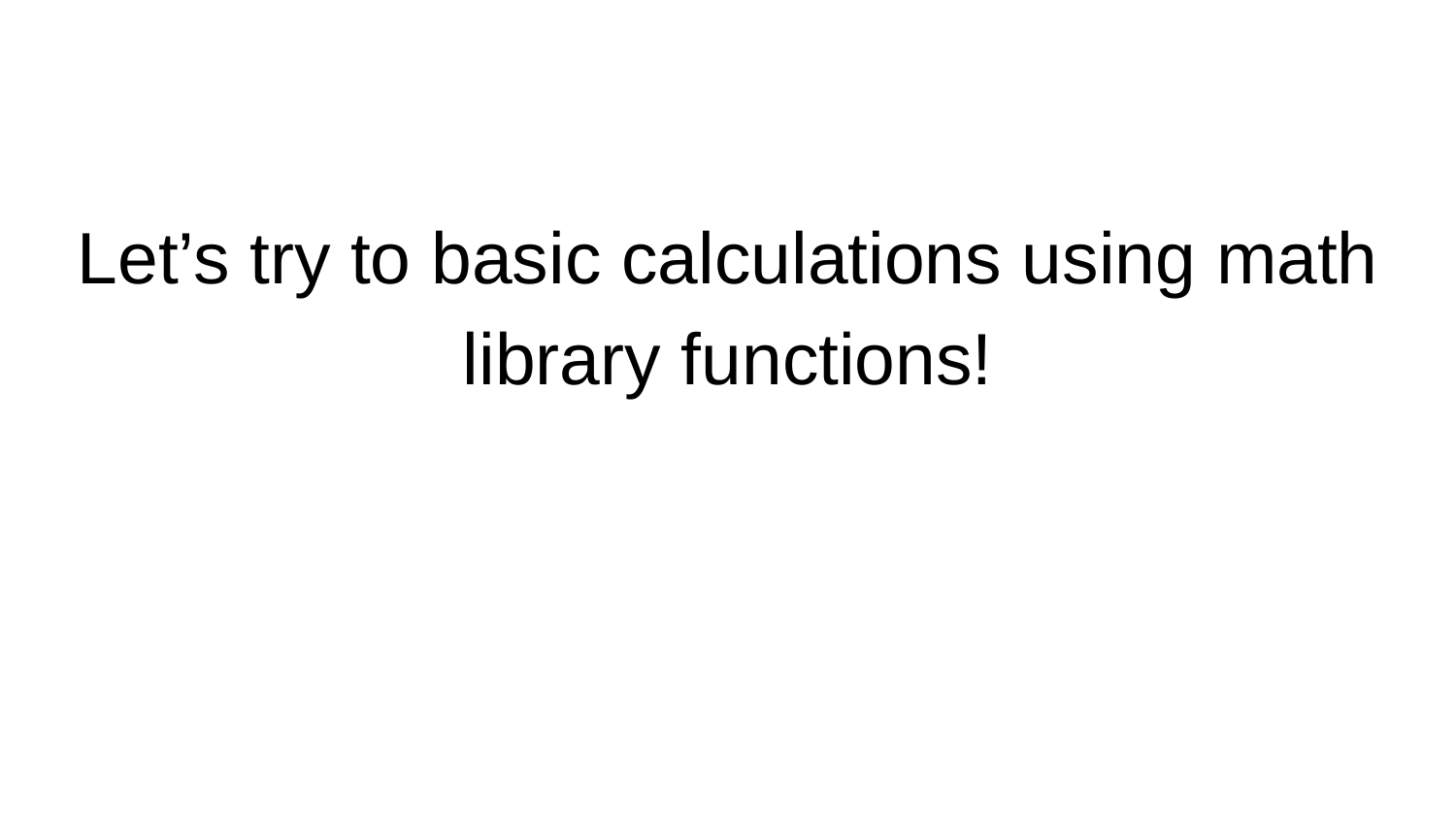

Let’s try to basic calculations using math library functions!